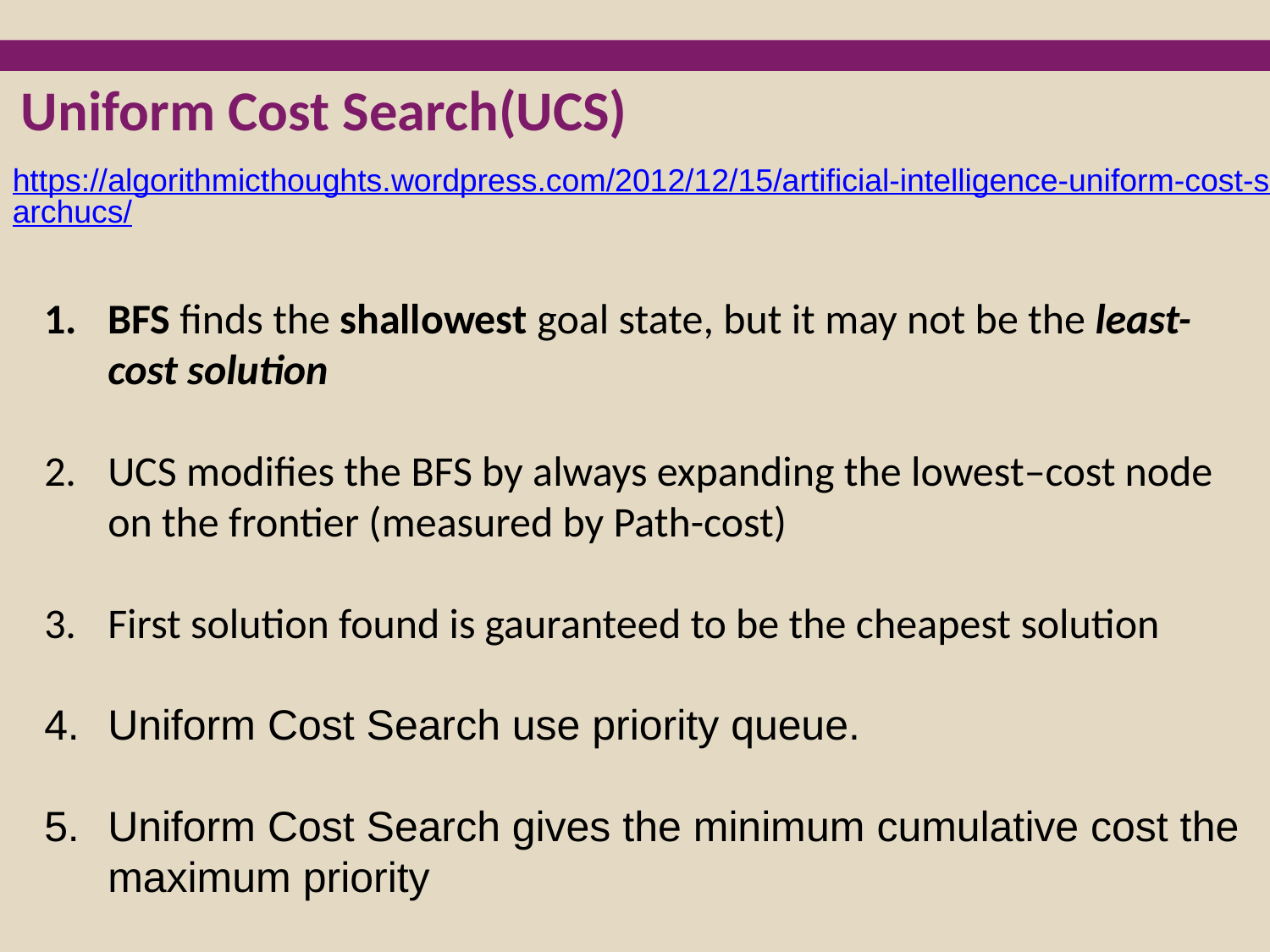

Uniform Cost Search(UCS)
https://algorithmicthoughts.wordpress.com/2012/12/15/artificial-intelligence-uniform-cost-searchucs/
BFS finds the shallowest goal state, but it may not be the least-cost solution

UCS modifies the BFS by always expanding the lowest–cost node on the frontier (measured by Path-cost)

First solution found is gauranteed to be the cheapest solution

Uniform Cost Search use priority queue.

Uniform Cost Search gives the minimum cumulative cost the maximum priority